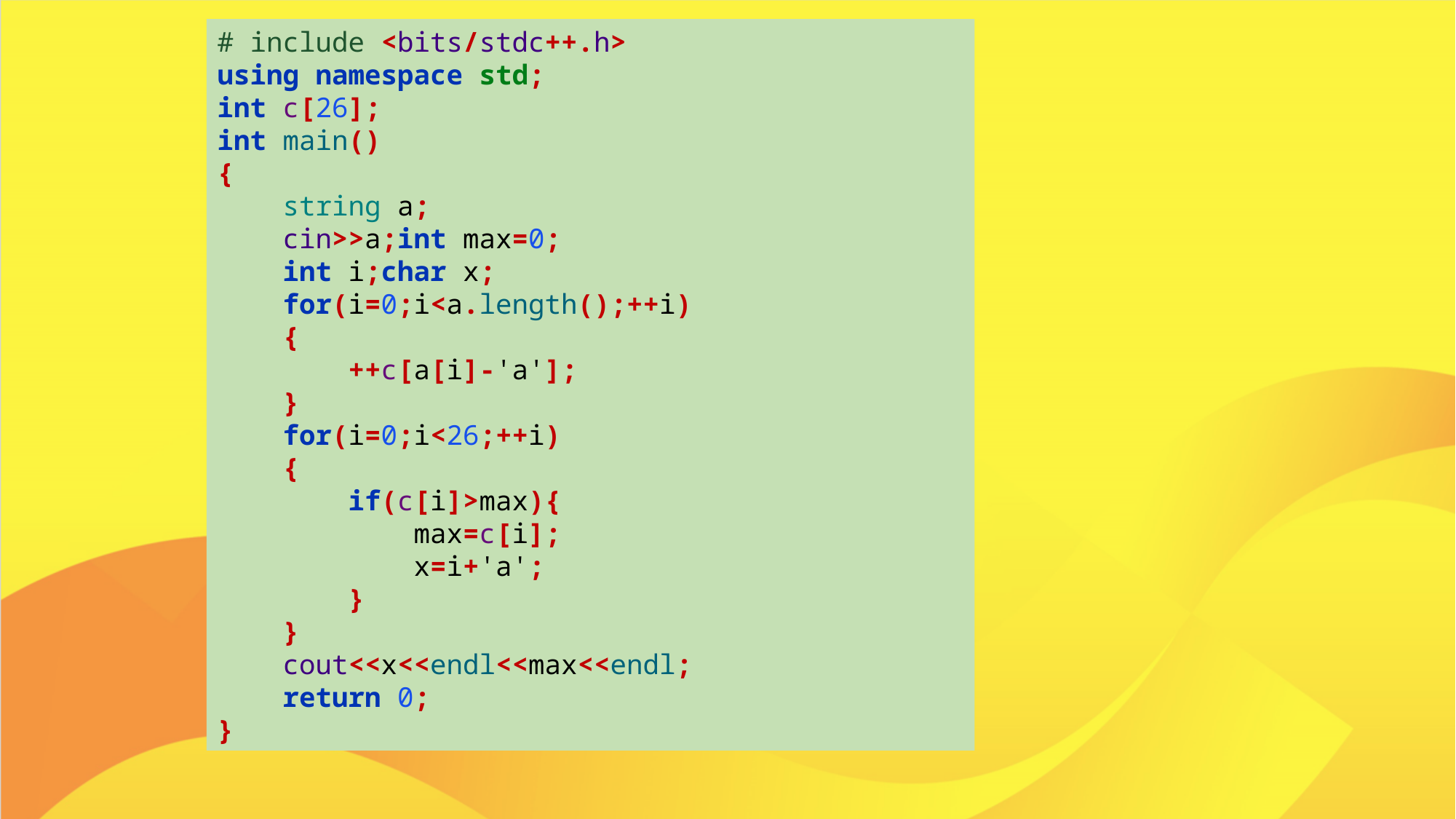

# include <bits/stdc++.h>
using namespace std;
int c[26];
int main()
{
    string a;
    cin>>a;int max=0;
    int i;char x;
    for(i=0;i<a.length();++i)
    {
        ++c[a[i]-'a'];
    }
    for(i=0;i<26;++i)
    {
        if(c[i]>max){
            max=c[i];
            x=i+'a';
        }
    }
    cout<<x<<endl<<max<<endl;
    return 0;
}